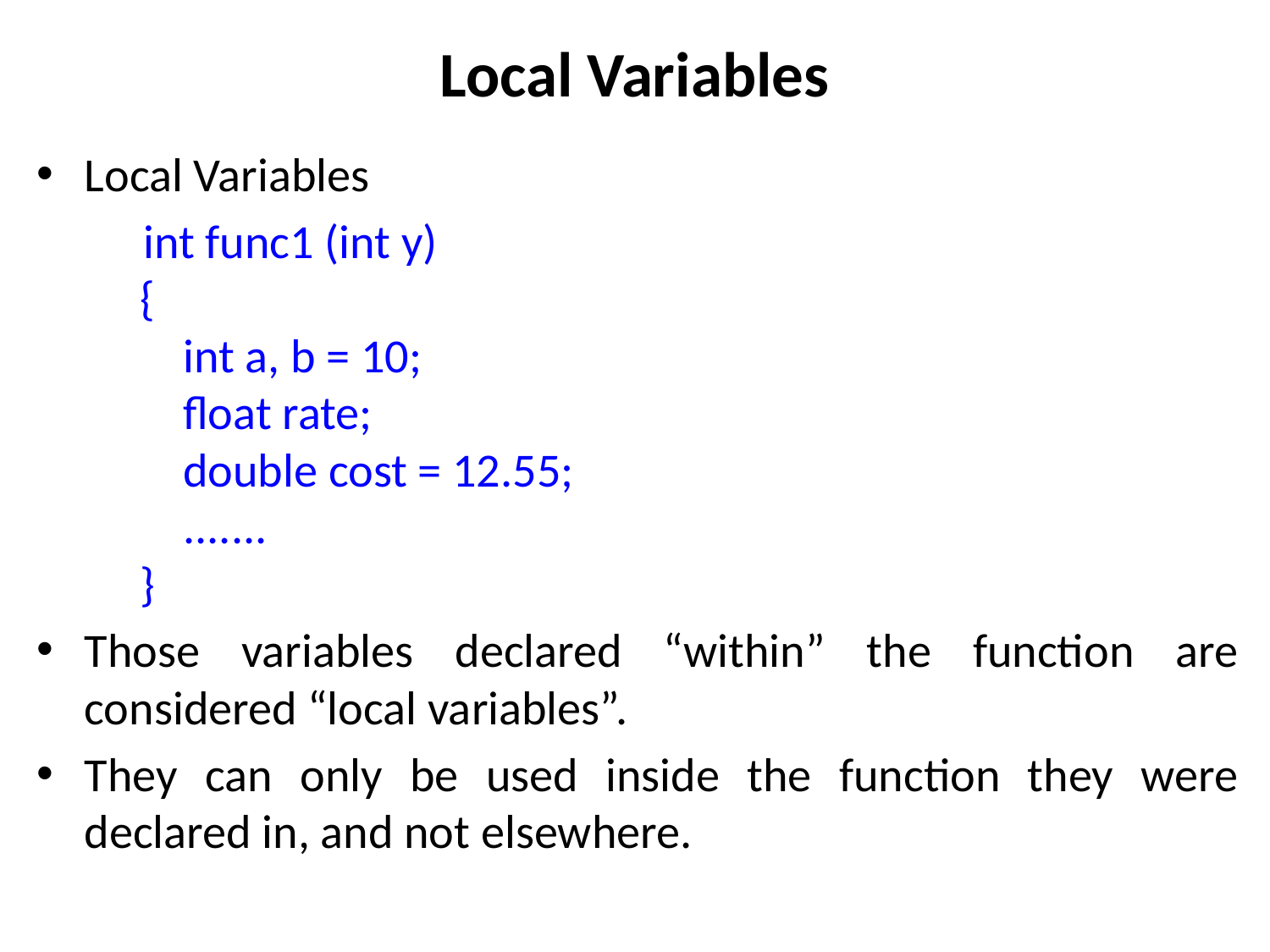

# Local Variables
Local Variables
    int func1 (int y)
{
    int a, b = 10;
    float rate;
    double cost = 12.55;
    .......
}
Those variables declared “within” the function are considered “local variables”.
They can only be used inside the function they were declared in, and not elsewhere.